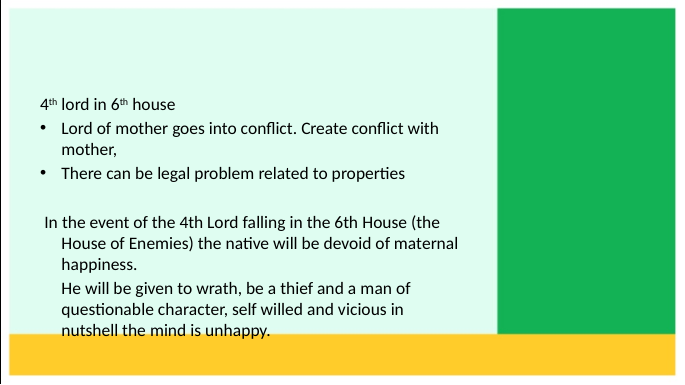

4th lord in 6th house
Lord of mother goes into conflict. Create conflict with mother,
There can be legal problem related to properties

 In the event of the 4th Lord falling in the 6th House (the House of Enemies) the native will be devoid of maternal happiness.
	He will be given to wrath, be a thief and a man of questionable character, self willed and vicious in nutshell the mind is unhappy.